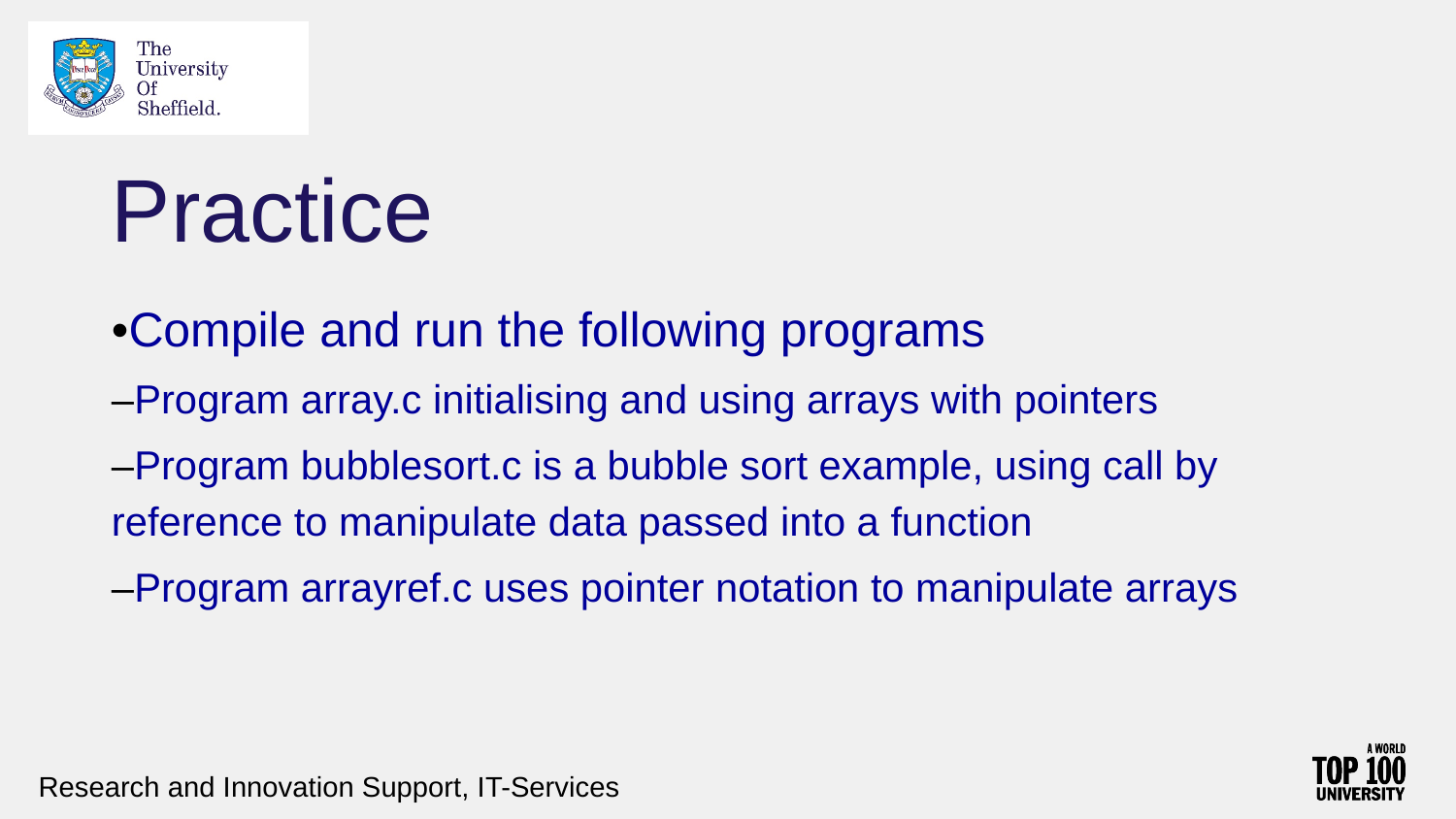

# Practice
•Compile and run the following programs
–Program array.c initialising and using arrays with pointers
–Program bubblesort.c is a bubble sort example, using call by reference to manipulate data passed into a function
–Program arrayref.c uses pointer notation to manipulate arrays